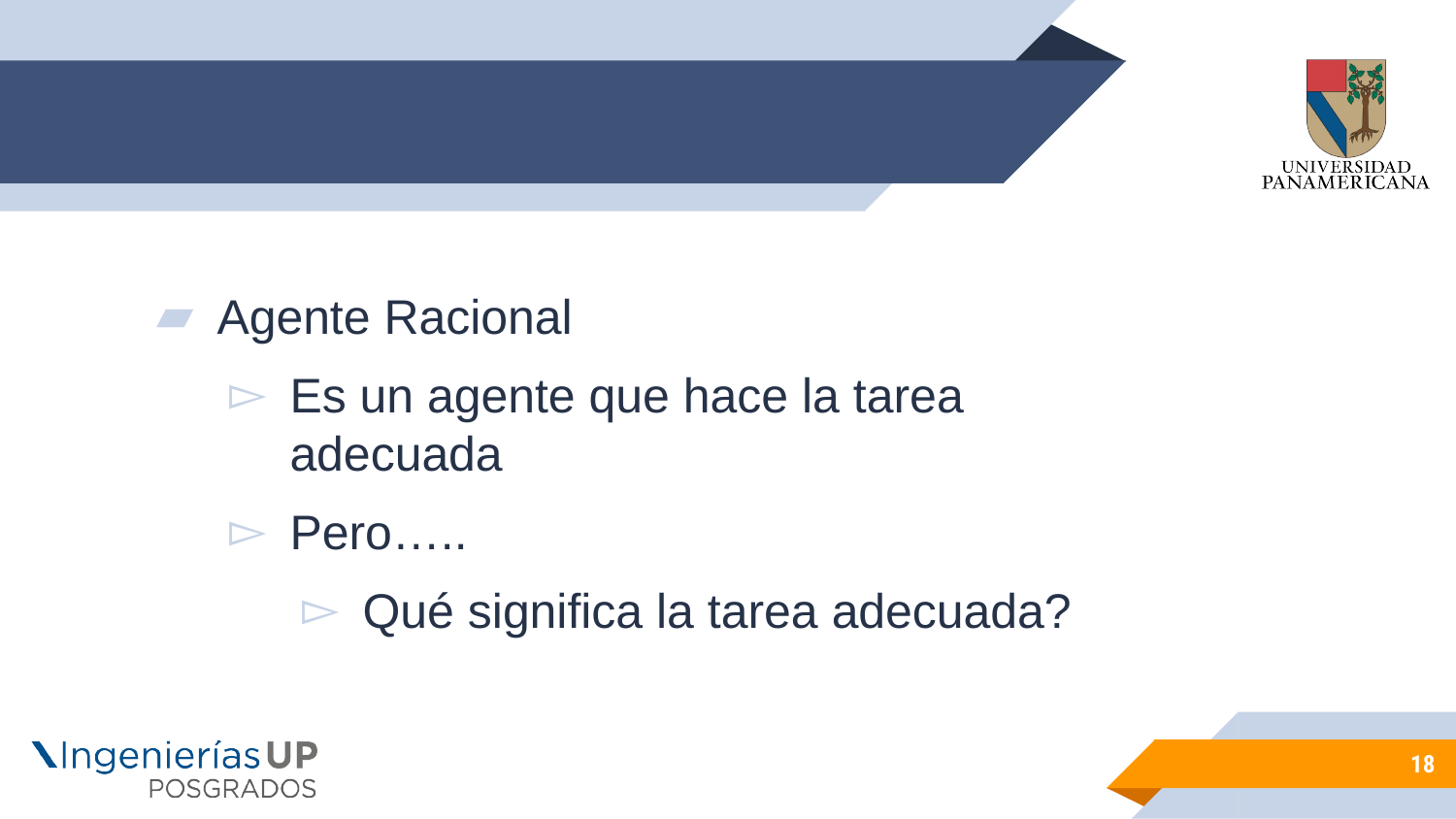

#
Agente Racional
Es un agente que hace la tarea adecuada
Pero…..
Qué significa la tarea adecuada?
18